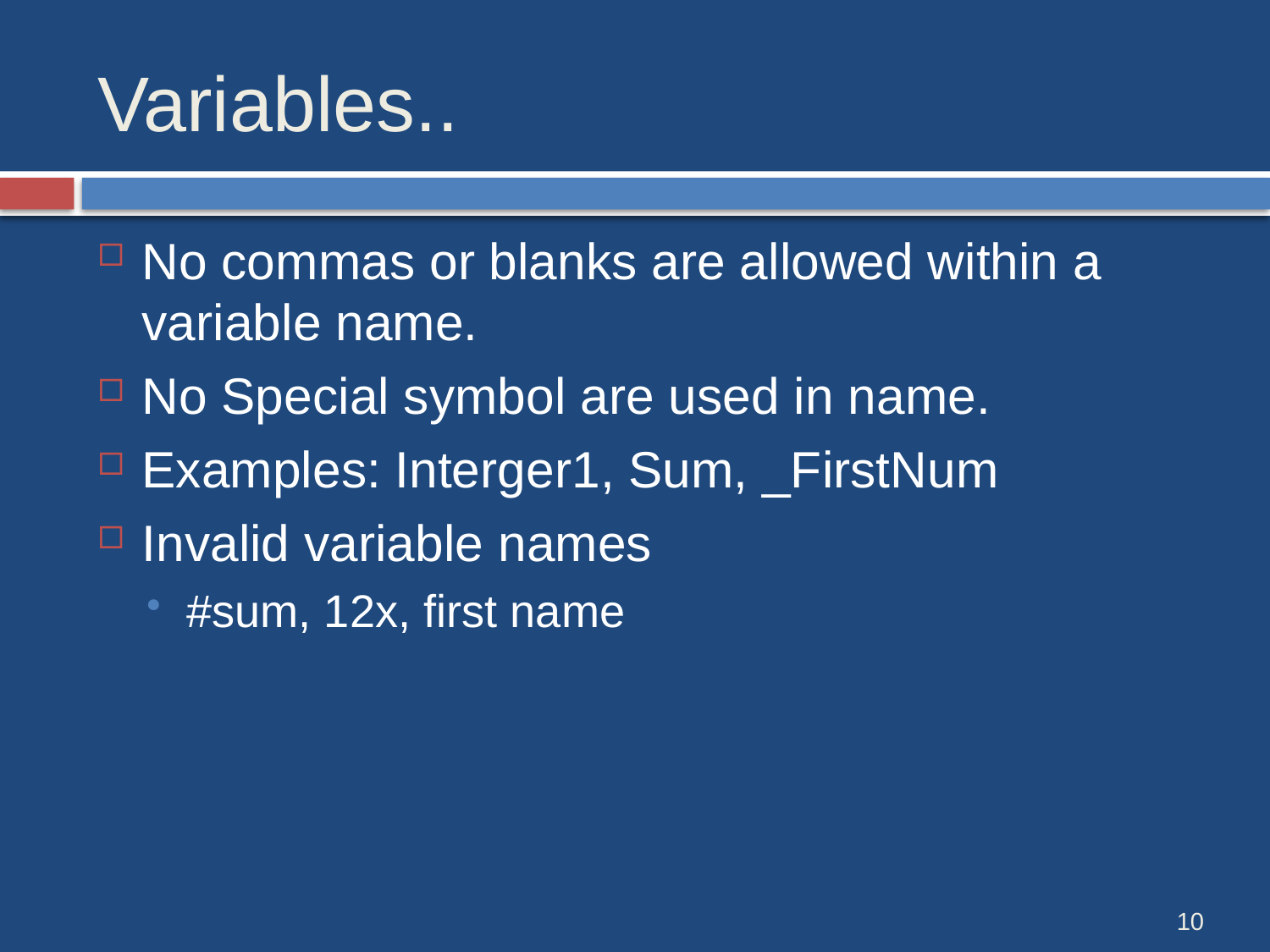

# Variables..
No commas or blanks are allowed within a variable name.
No Special symbol are used in name.
Examples: Interger1, Sum, _FirstNum
Invalid variable names
#sum, 12x, first name